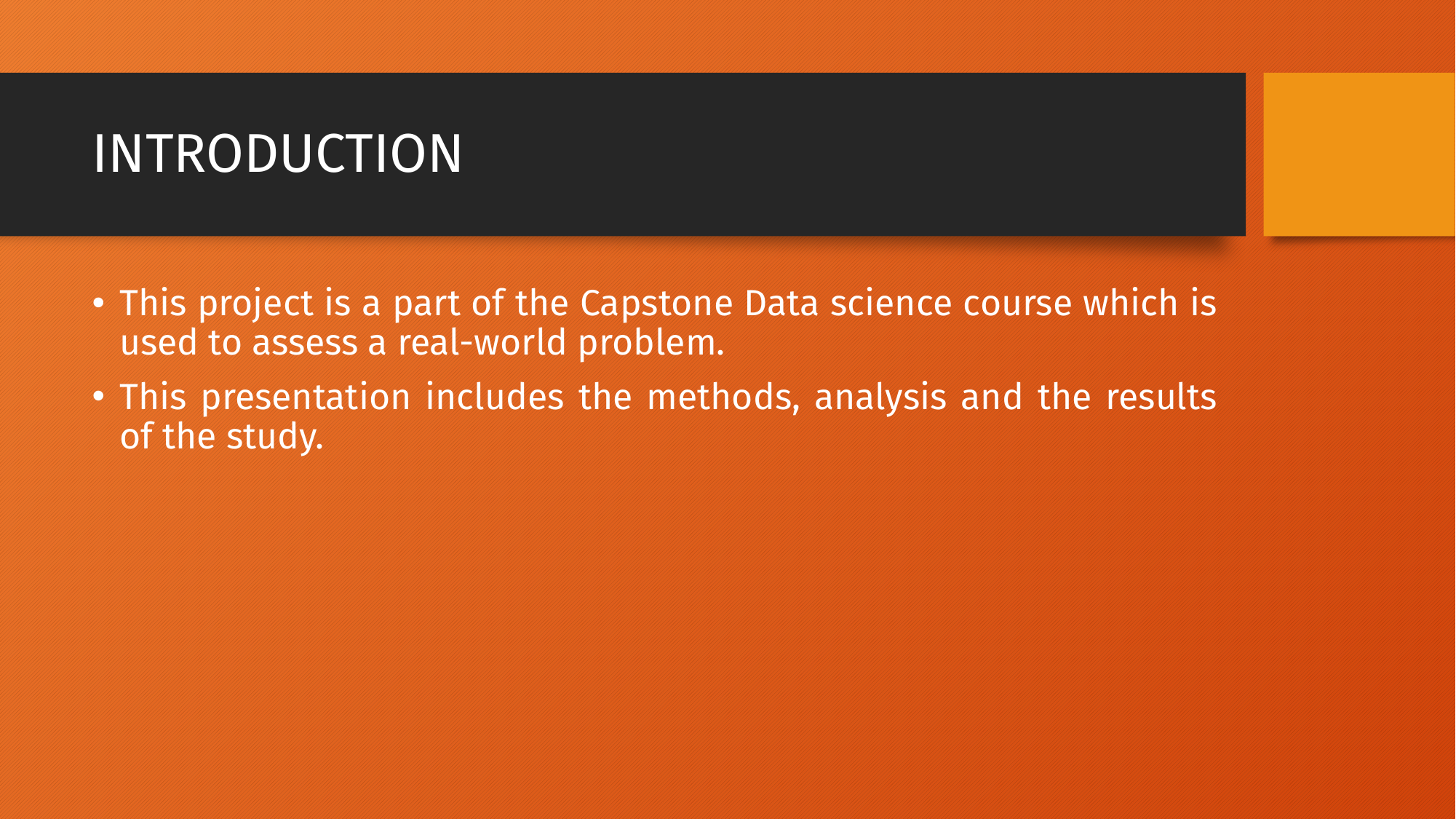

# INTRODUCTION
This project is a part of the Capstone Data science course which is used to assess a real-world problem.
This presentation includes the methods, analysis and the results of the study.